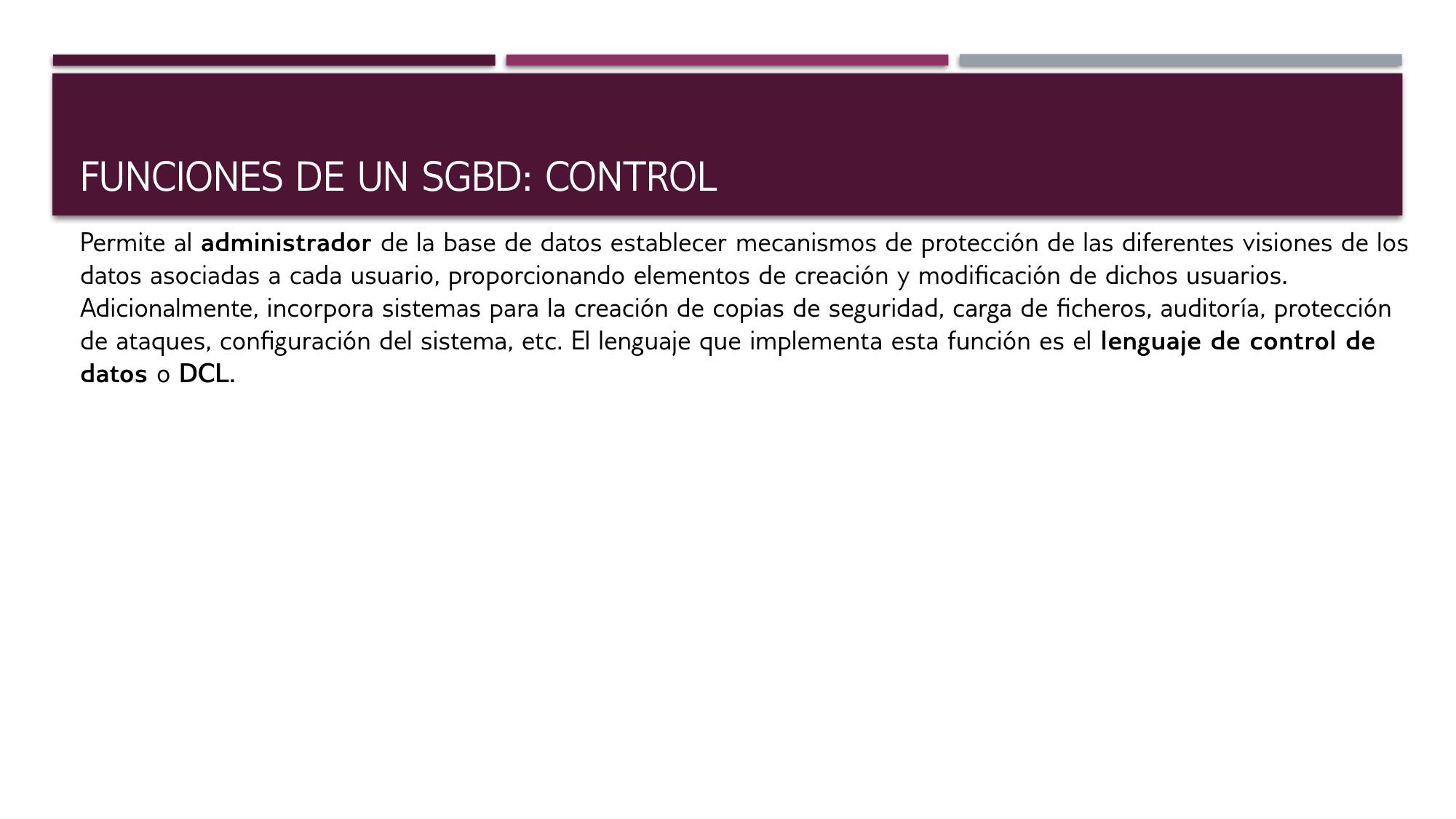

# Funciones de un sgbd: control
Permite al administrador de la base de datos establecer mecanismos de protección de las diferentes visiones de los datos asociadas a cada usuario, proporcionando elementos de creación y modificación de dichos usuarios. Adicionalmente, incorpora sistemas para la creación de copias de seguridad, carga de ficheros, auditoría, protección de ataques, configuración del sistema, etc. El lenguaje que implementa esta función es el lenguaje de control de datos o DCL.